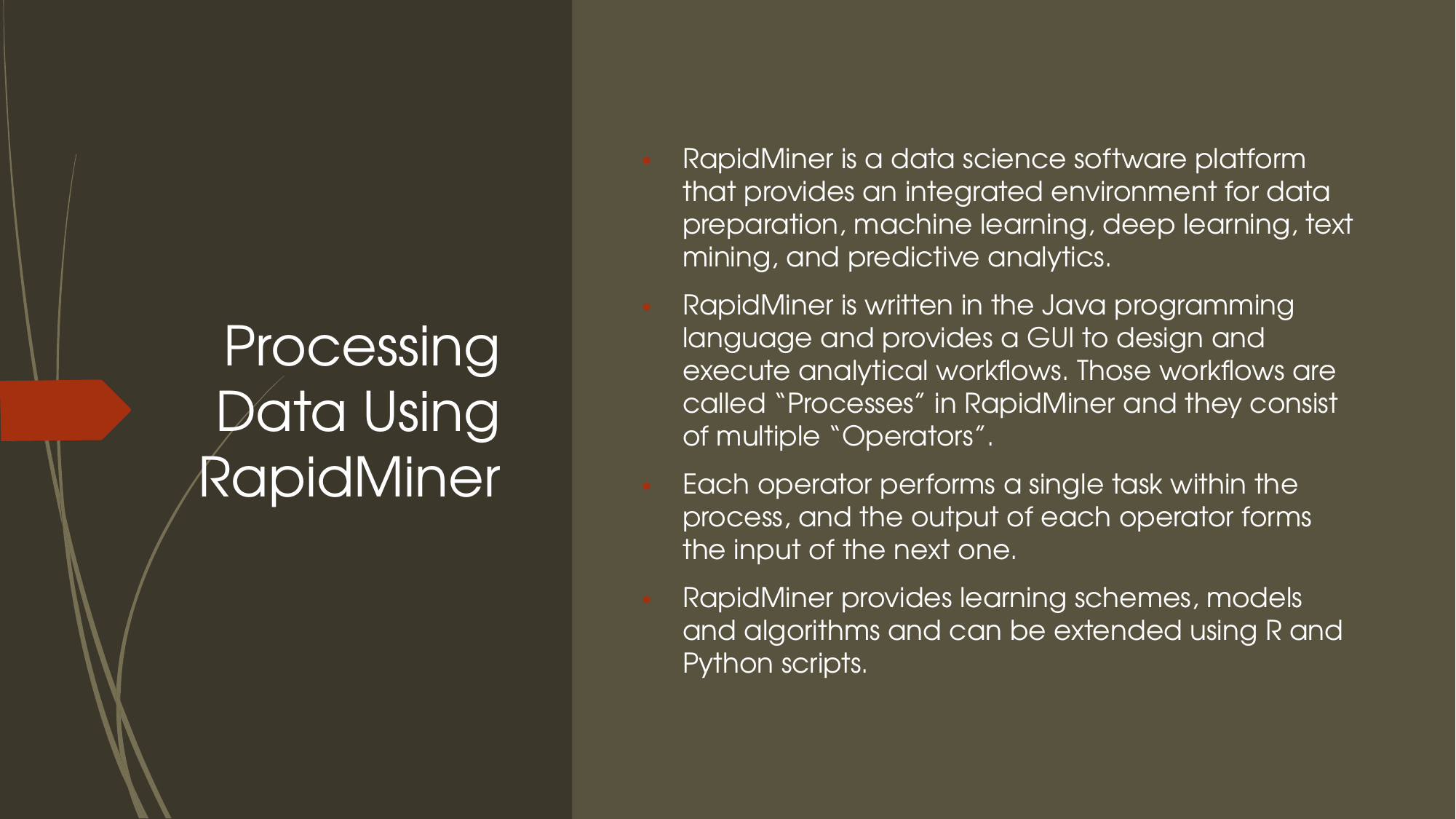

# Processing Data Using RapidMiner
RapidMiner is a data science software platform that provides an integrated environment for data preparation, machine learning, deep learning, text mining, and predictive analytics.
RapidMiner is written in the Java programming language and provides a GUI to design and execute analytical workflows. Those workflows are called “Processes” in RapidMiner and they consist of multiple “Operators”.
Each operator performs a single task within the process, and the output of each operator forms the input of the next one.
RapidMiner provides learning schemes, models and algorithms and can be extended using R and Python scripts.